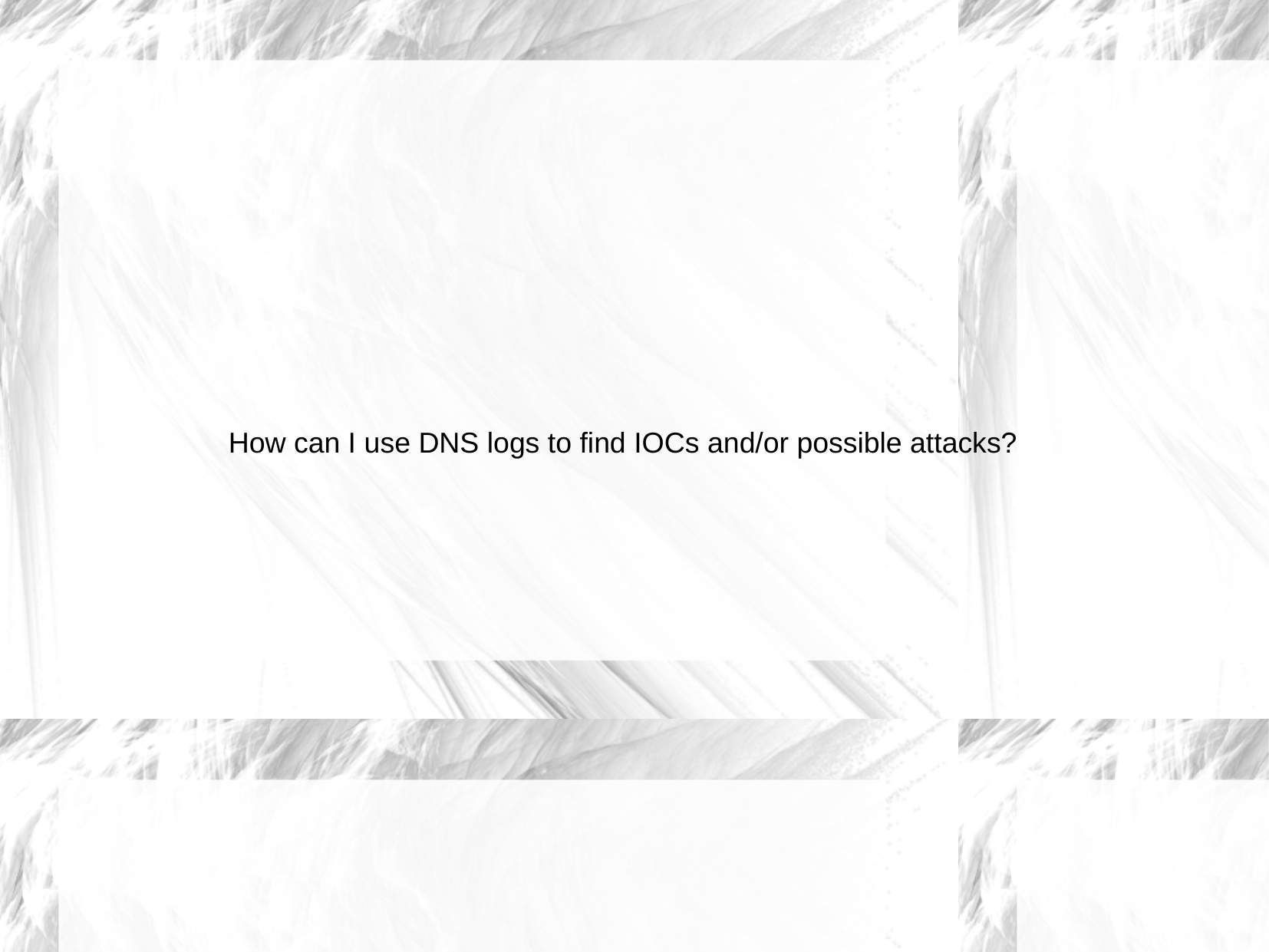

How can I use DNS logs to find IOCs and/or possible attacks?